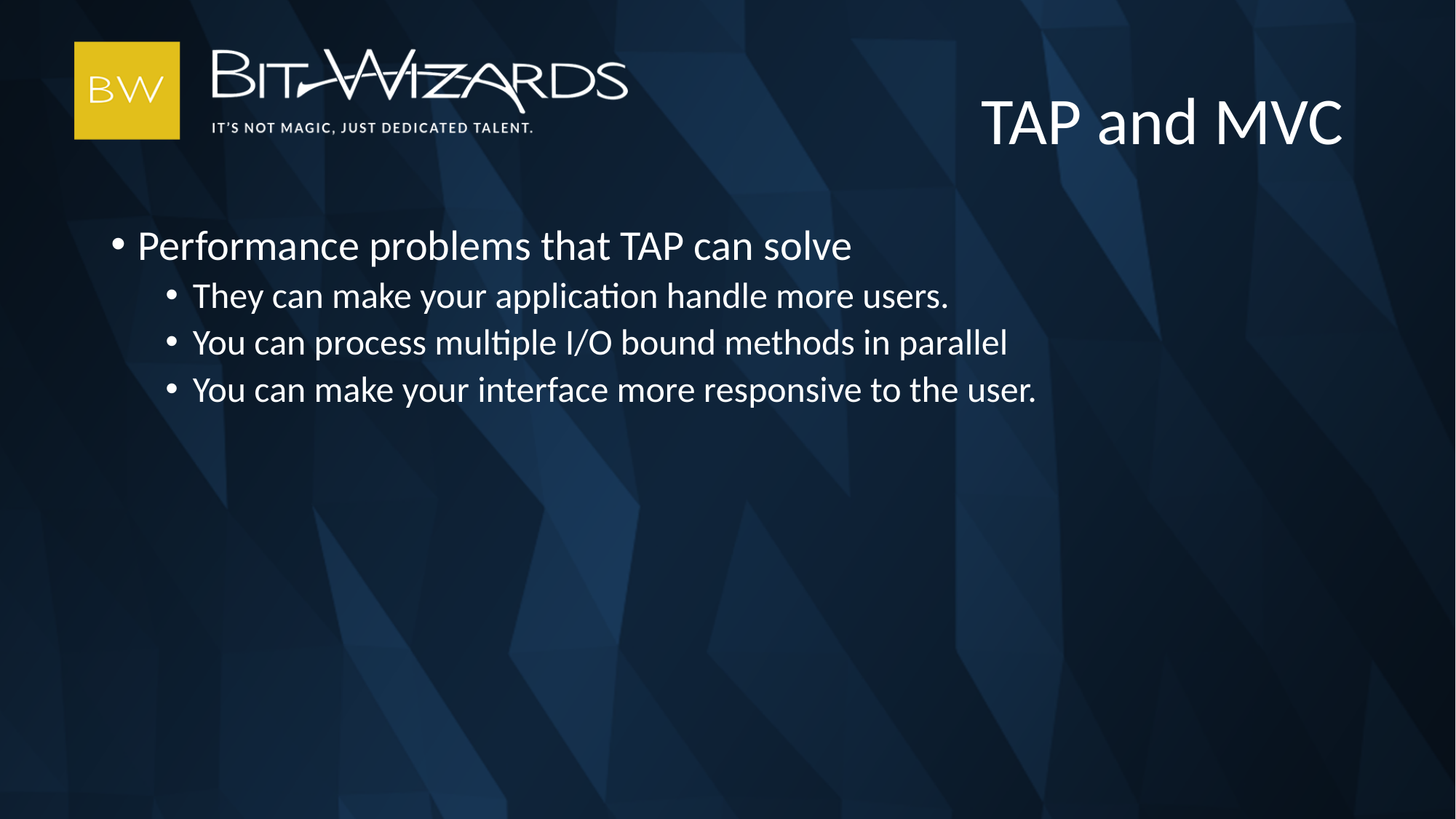

# TAP and MVC
Performance problems that TAP can solve
They can make your application handle more users.
You can process multiple I/O bound methods in parallel
You can make your interface more responsive to the user.